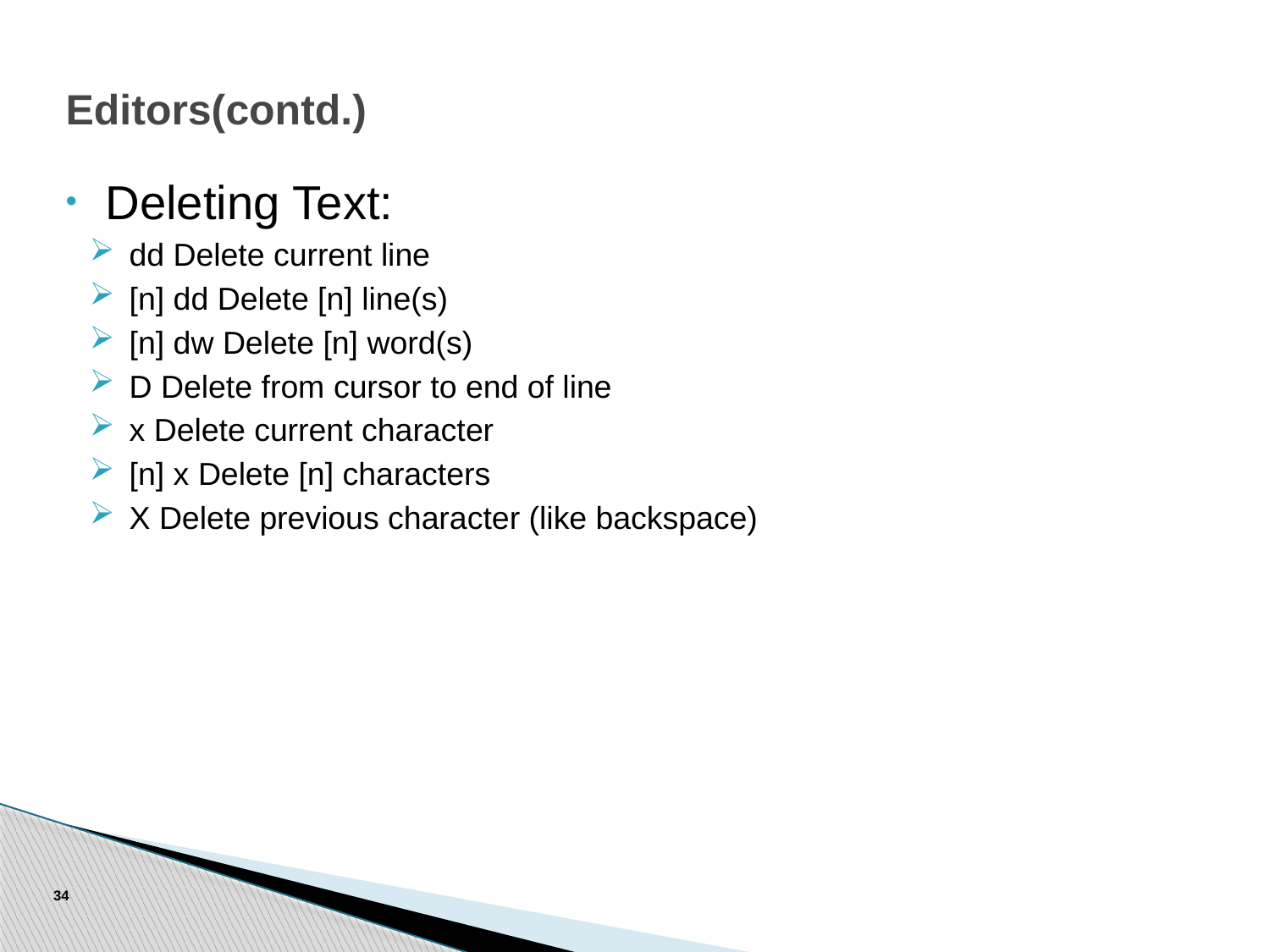

# Editors(contd.)
Deleting Text:
dd Delete current line
[n] dd Delete [n] line(s)
[n] dw Delete [n] word(s)
D Delete from cursor to end of line
x Delete current character
[n] x Delete [n] characters
X Delete previous character (like backspace)
34